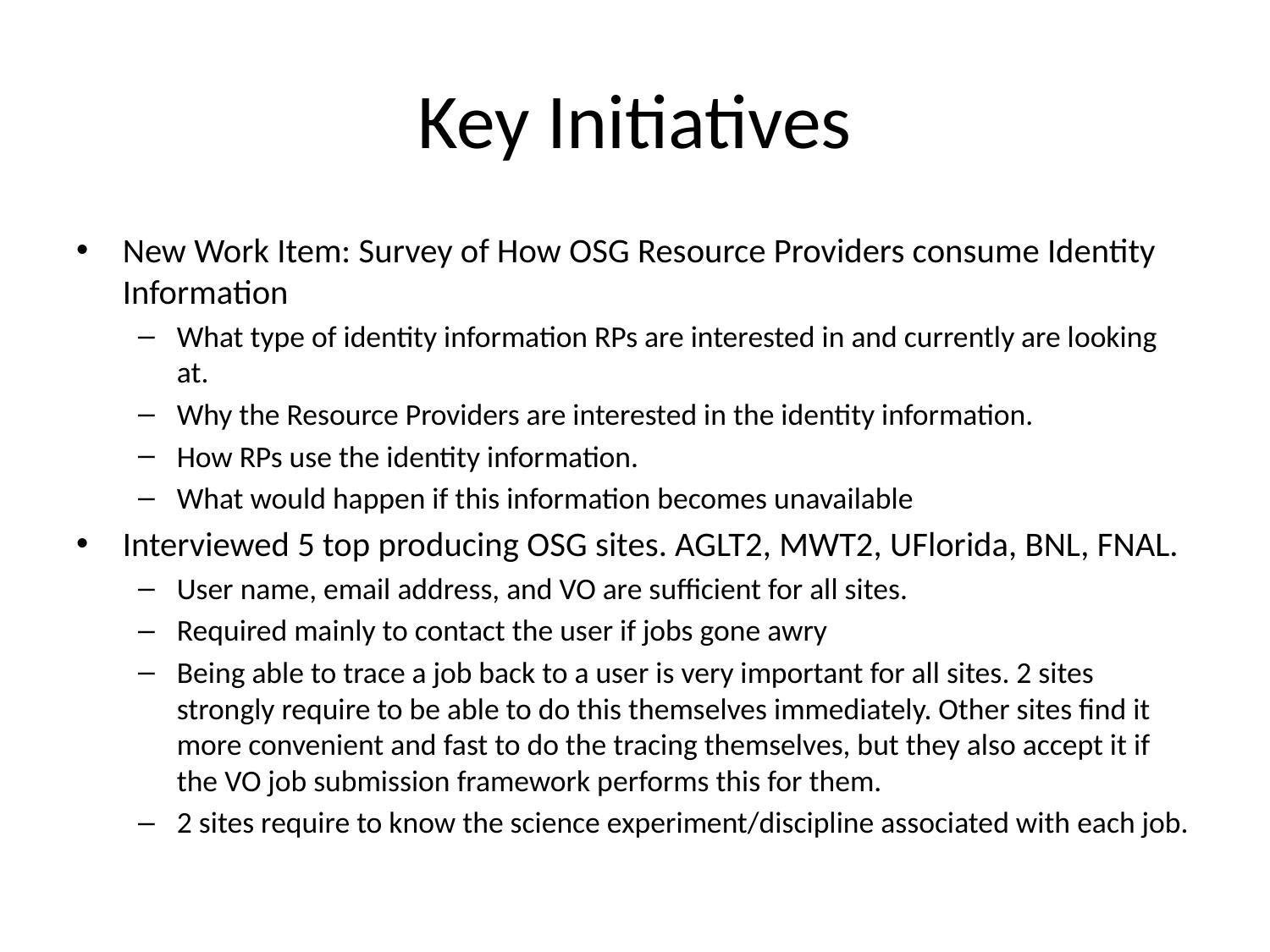

# Key Initiatives
New Work Item: Survey of How OSG Resource Providers consume Identity Information
What type of identity information RPs are interested in and currently are looking at.
Why the Resource Providers are interested in the identity information.
How RPs use the identity information.
What would happen if this information becomes unavailable
Interviewed 5 top producing OSG sites. AGLT2, MWT2, UFlorida, BNL, FNAL.
User name, email address, and VO are sufficient for all sites.
Required mainly to contact the user if jobs gone awry
Being able to trace a job back to a user is very important for all sites. 2 sites strongly require to be able to do this themselves immediately. Other sites find it more convenient and fast to do the tracing themselves, but they also accept it if the VO job submission framework performs this for them.
2 sites require to know the science experiment/discipline associated with each job.